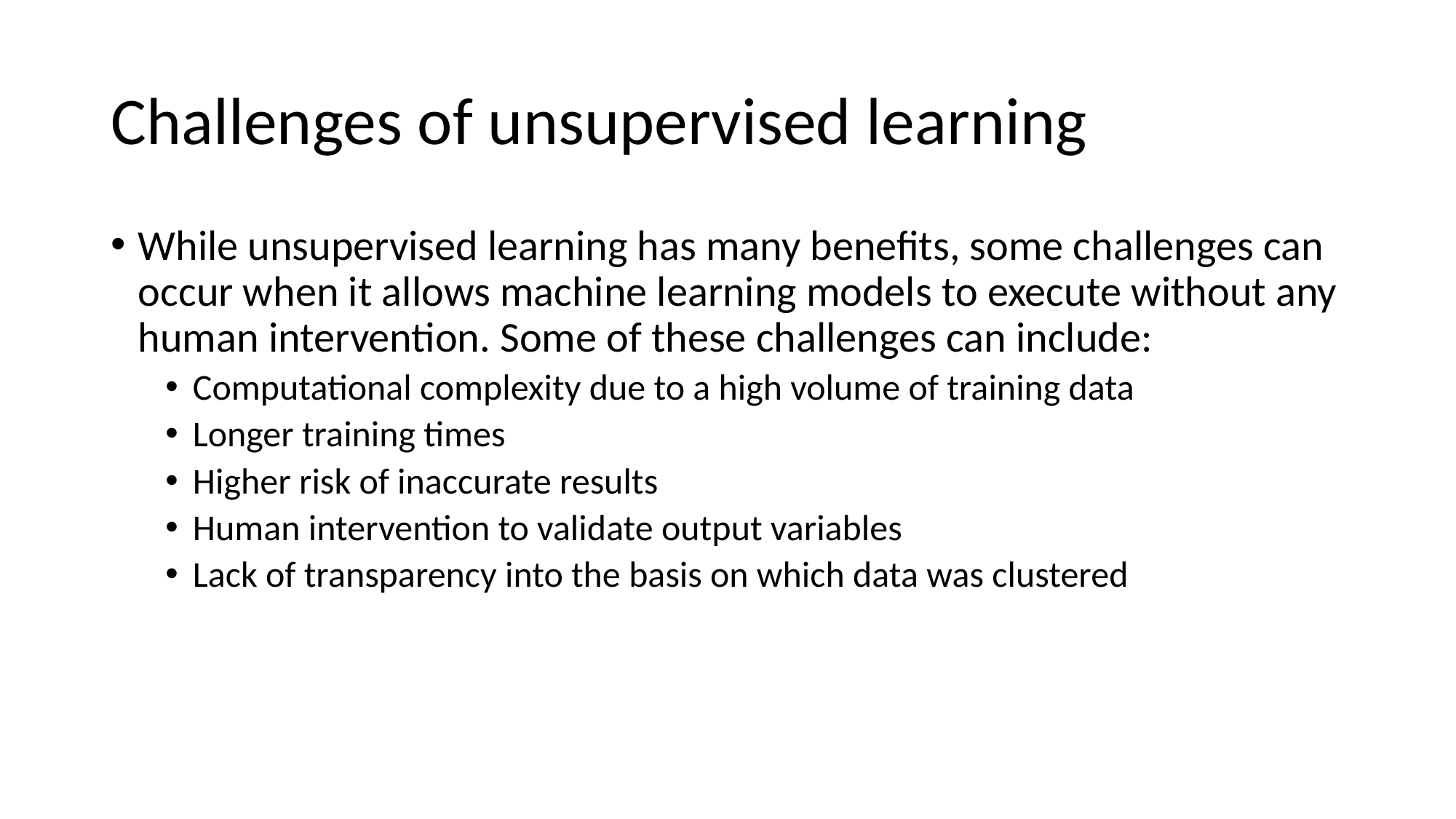

# Challenges of unsupervised learning
While unsupervised learning has many benefits, some challenges can occur when it allows machine learning models to execute without any human intervention. Some of these challenges can include:
Computational complexity due to a high volume of training data
Longer training times
Higher risk of inaccurate results
Human intervention to validate output variables
Lack of transparency into the basis on which data was clustered